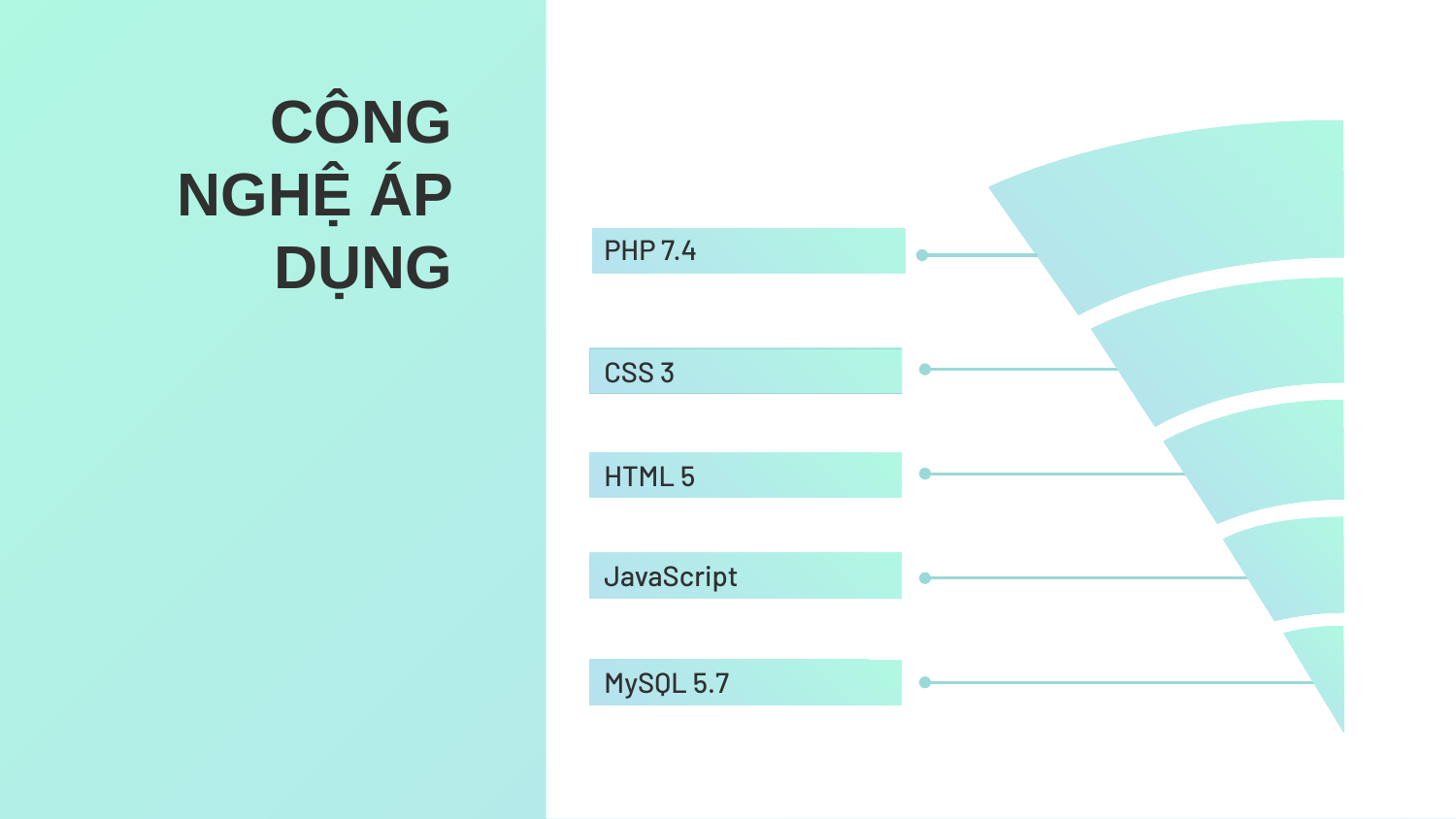

# CÔNG NGHỆ ÁP DỤNG

PHP 7.4

CSS 3

HTML 5

JavaScript

MySQL 5.7